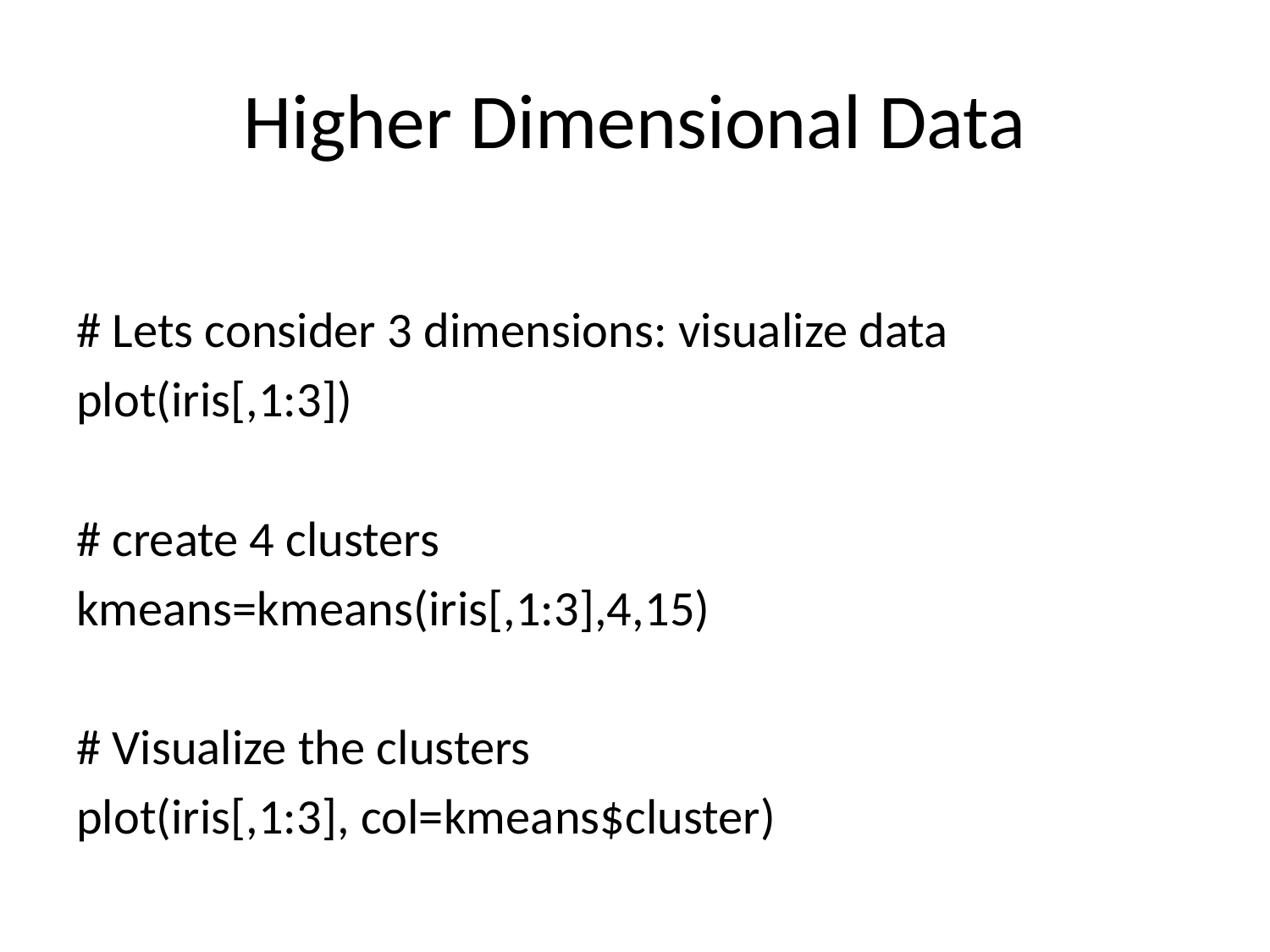

# Higher Dimensional Data

# Lets consider 3 dimensions: visualize data
plot(iris[,1:3])

# create 4 clusters
kmeans=kmeans(iris[,1:3],4,15)

# Visualize the clusters
plot(iris[,1:3], col=kmeans$cluster)